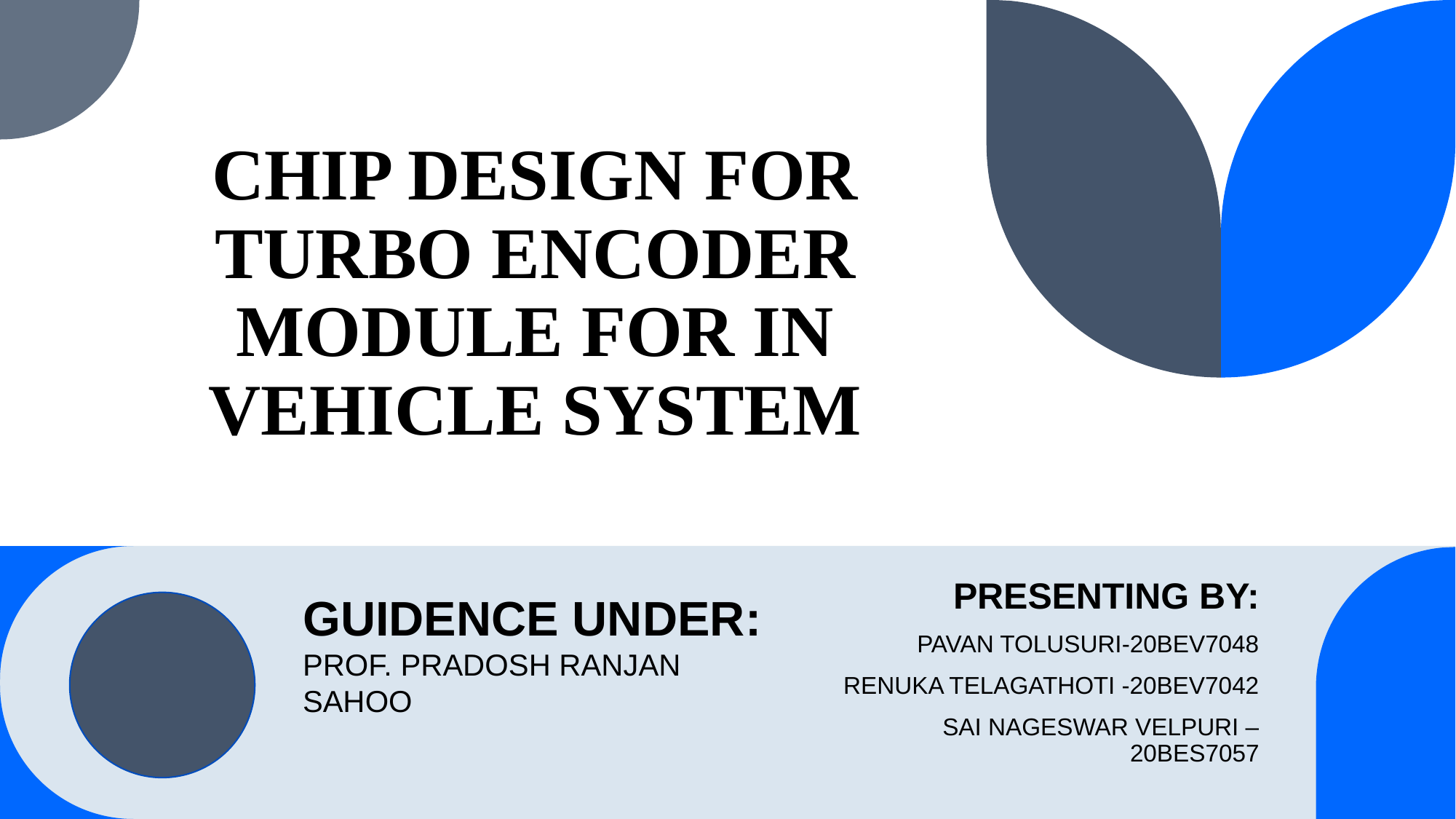

# CHIP DESIGN FOR TURBO ENCODER MODULE FOR IN VEHICLE SYSTEM
PRESENTING BY:
PAVAN TOLUSURI-20BEV7048
RENUKA TELAGATHOTI -20BEV7042
SAI NAGESWAR VELPURI – 20BES7057
GUIDENCE UNDER:
PROF. PRADOSH RANJAN SAHOO